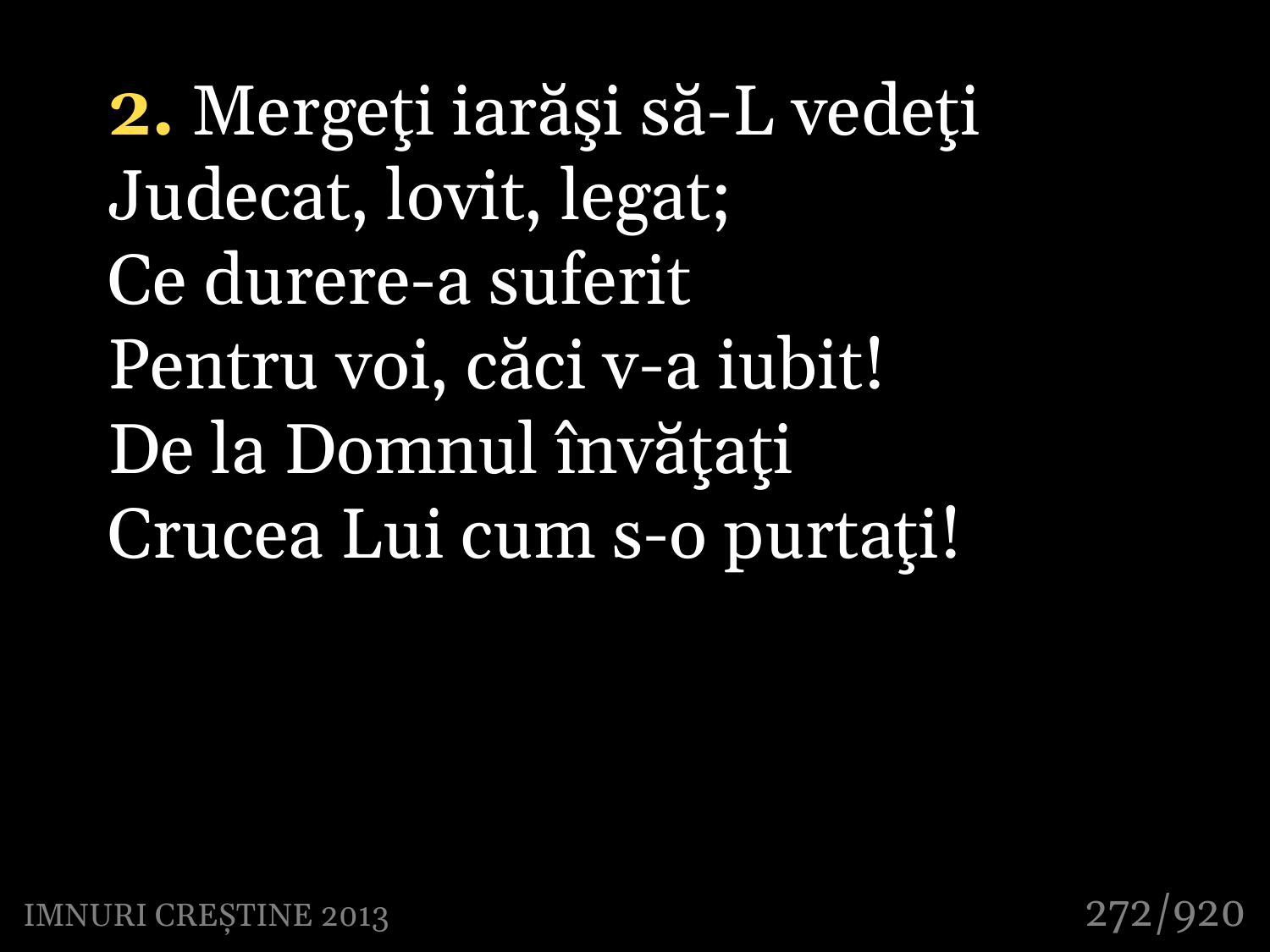

2. Mergeţi iarăşi să-L vedeţi
Judecat, lovit, legat;
Ce durere-a suferit
Pentru voi, căci v-a iubit!
De la Domnul învăţaţi
Crucea Lui cum s-o purtaţi!
272/920
IMNURI CREȘTINE 2013